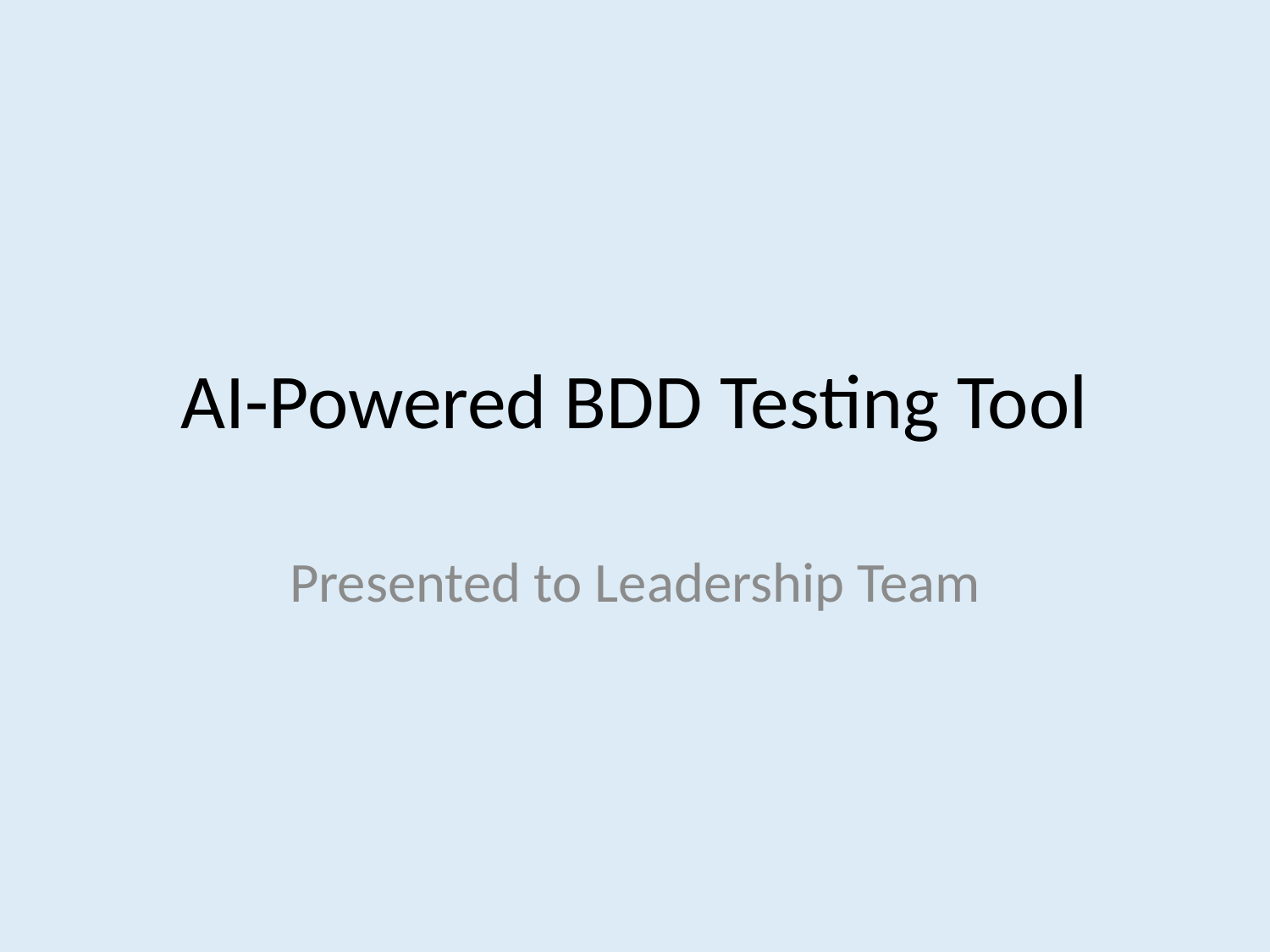

# AI-Powered BDD Testing Tool
Presented to Leadership Team